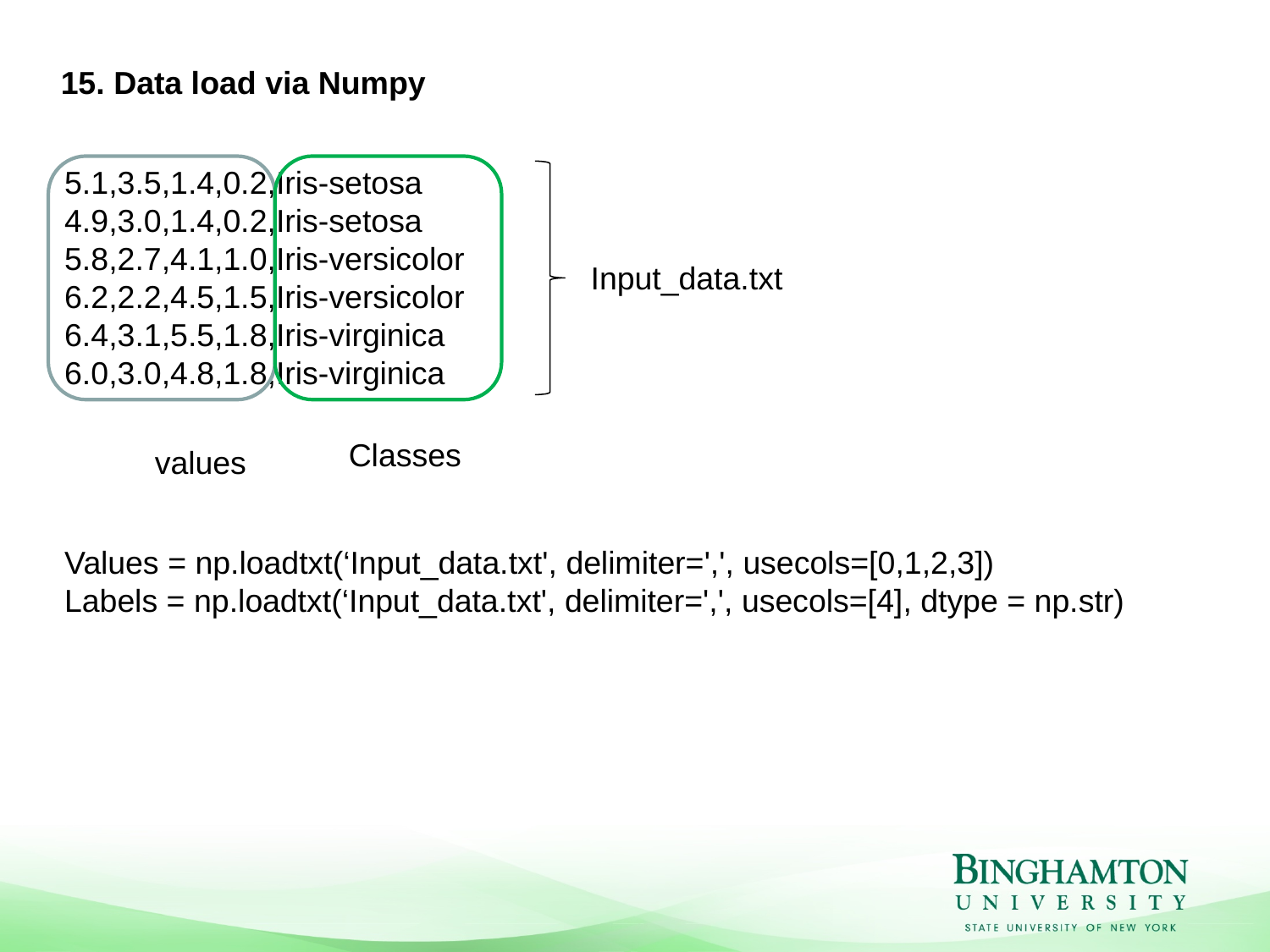

15. Data load via Numpy

5.1,3.5,1.4,0.2,Iris-setosa
4.9,3.0,1.4,0.2,Iris-setosa
5.8,2.7,4.1,1.0,Iris-versicolor
6.2,2.2,4.5,1.5,Iris-versicolor
6.4,3.1,5.5,1.8,Iris-virginica
6.0,3.0,4.8,1.8,Iris-virginica

Input_data.txt
Classes
values
Values = np.loadtxt(‘Input_data.txt', delimiter=',', usecols=[0,1,2,3])
Labels = np.loadtxt(‘Input_data.txt', delimiter=',', usecols=[4], dtype = np.str)